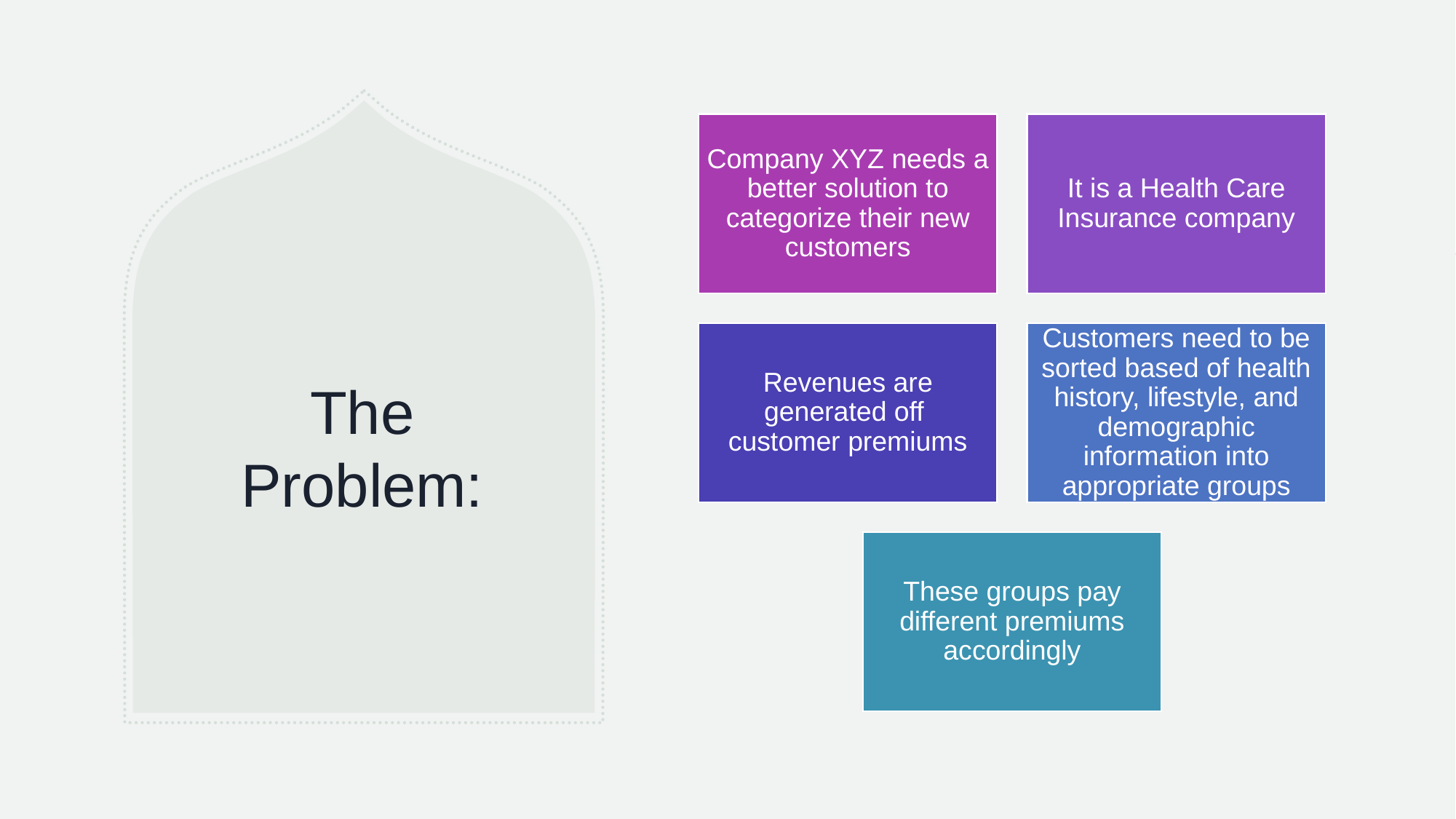

Company XYZ needs a better solution to categorize their new customers
It is a Health Care Insurance company
Revenues are generated off  customer premiums
Customers need to be sorted based of health history, lifestyle, and demographic information into appropriate groups
These groups pay different premiums accordingly
# The Problem: